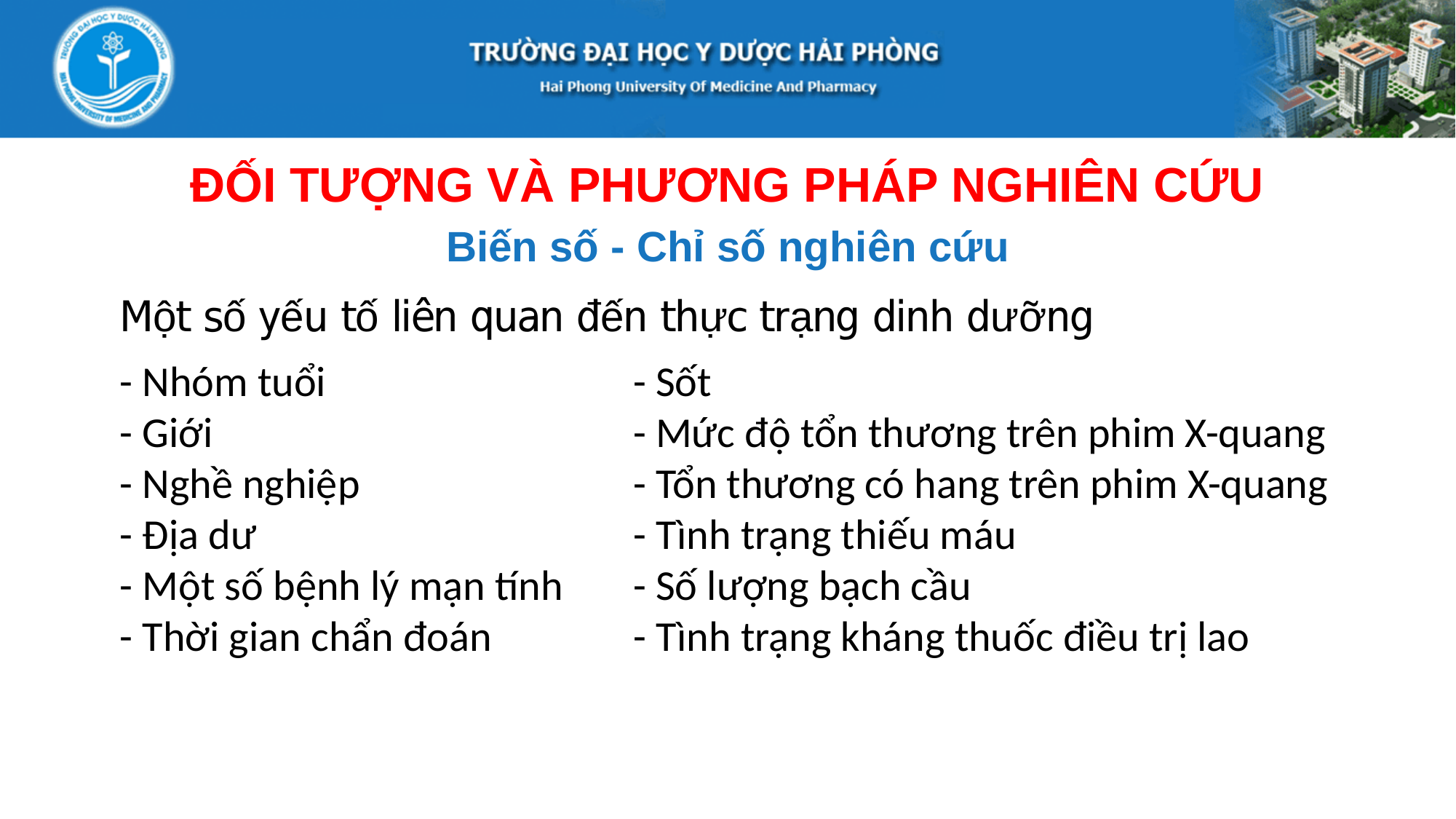

ĐỐI TƯỢNG VÀ PHƯƠNG PHÁP NGHIÊN CỨU
Biến số - Chỉ số nghiên cứu
Một số yếu tố liên quan đến thực trạng dinh dưỡng
- Nhóm tuổi
- Giới
- Nghề nghiệp
- Địa dư
- Một số bệnh lý mạn tính
- Thời gian chẩn đoán
 - Sốt
 - Mức độ tổn thương trên phim X-quang
 - Tổn thương có hang trên phim X-quang
 - Tình trạng thiếu máu
 - Số lượng bạch cầu
 - Tình trạng kháng thuốc điều trị lao